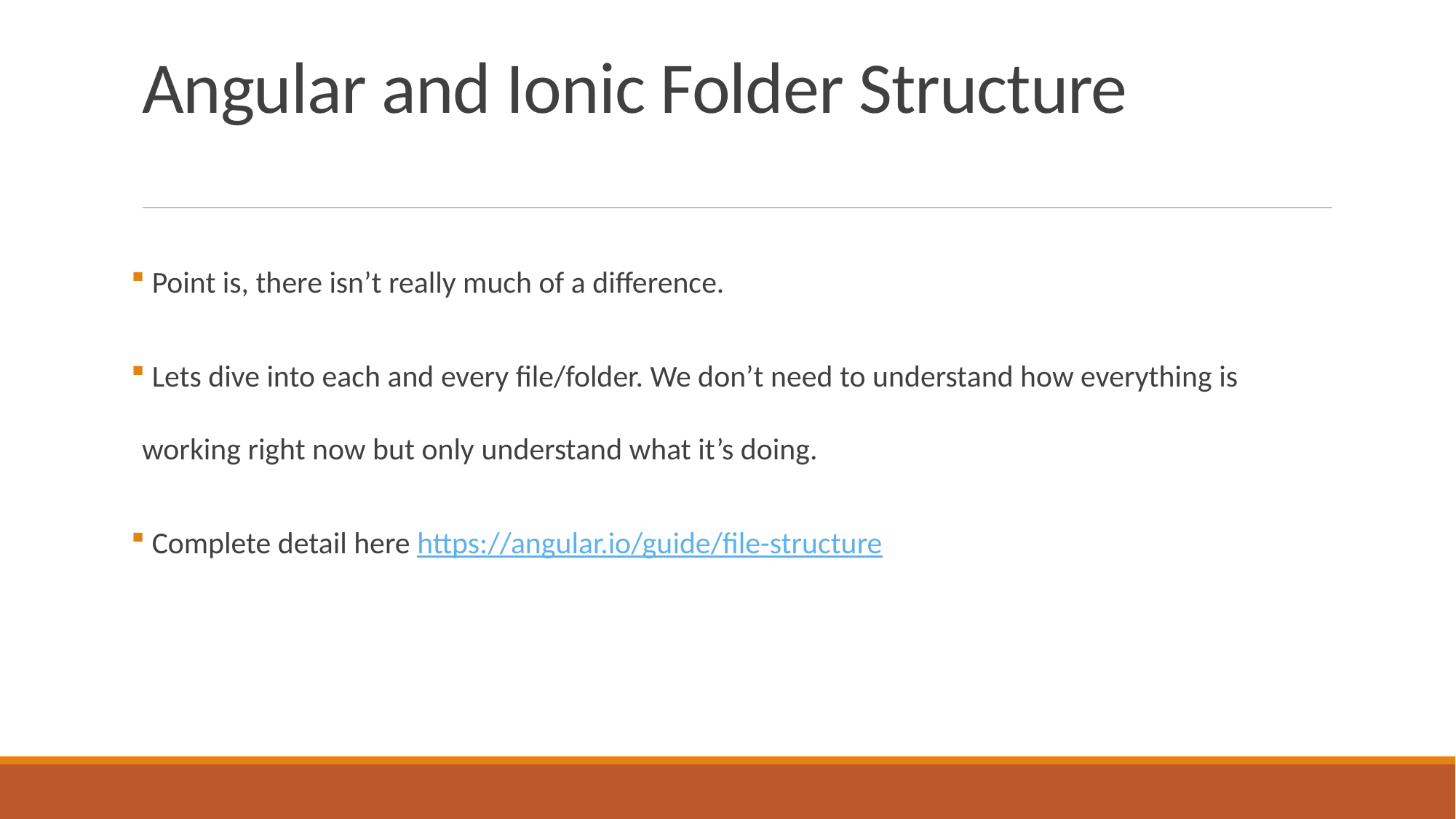

# Angular and Ionic Folder Structure
 Point is, there isn’t really much of a difference.
 Lets dive into each and every file/folder. We don’t need to understand how everything is working right now but only understand what it’s doing.
 Complete detail here https://angular.io/guide/file-structure